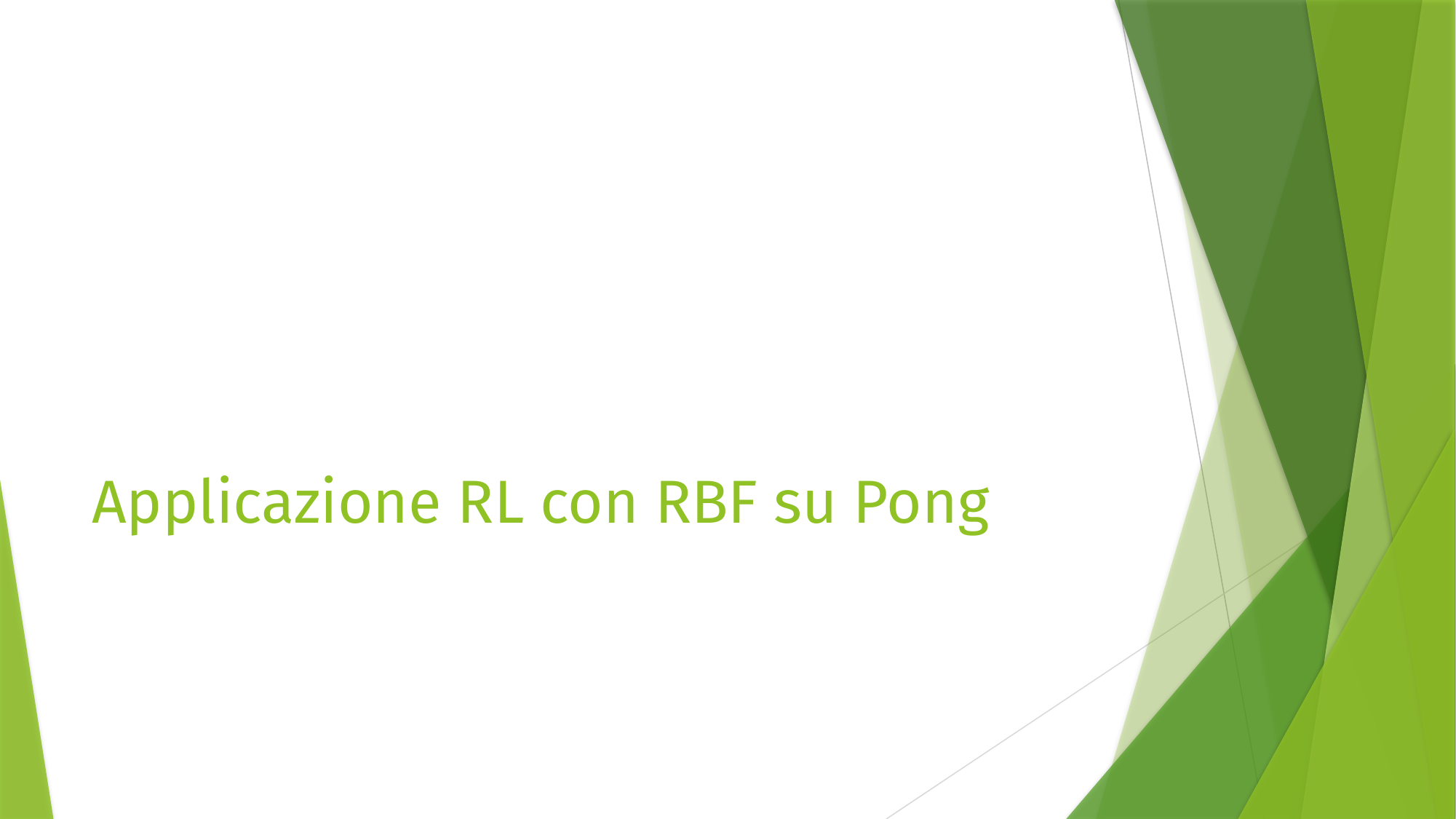

# Applicazione RL con RBF su Pong